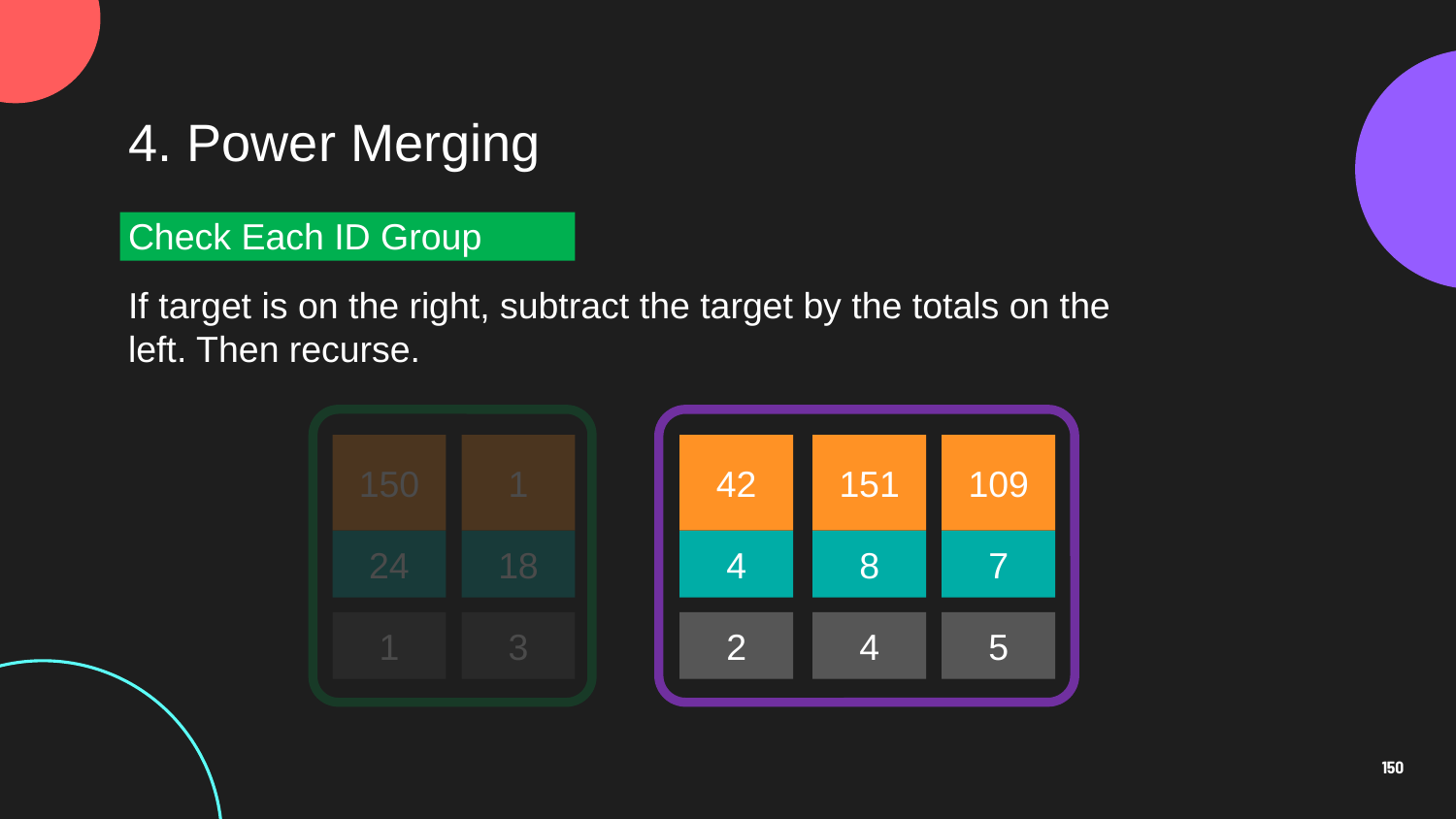

4. Power Merging

Check Each ID Group

If target is on the right, subtract the target by the totals on the left. Then recurse.

150
1
42
151
109
24
18
4
8
7
1
3
2
4
5
150